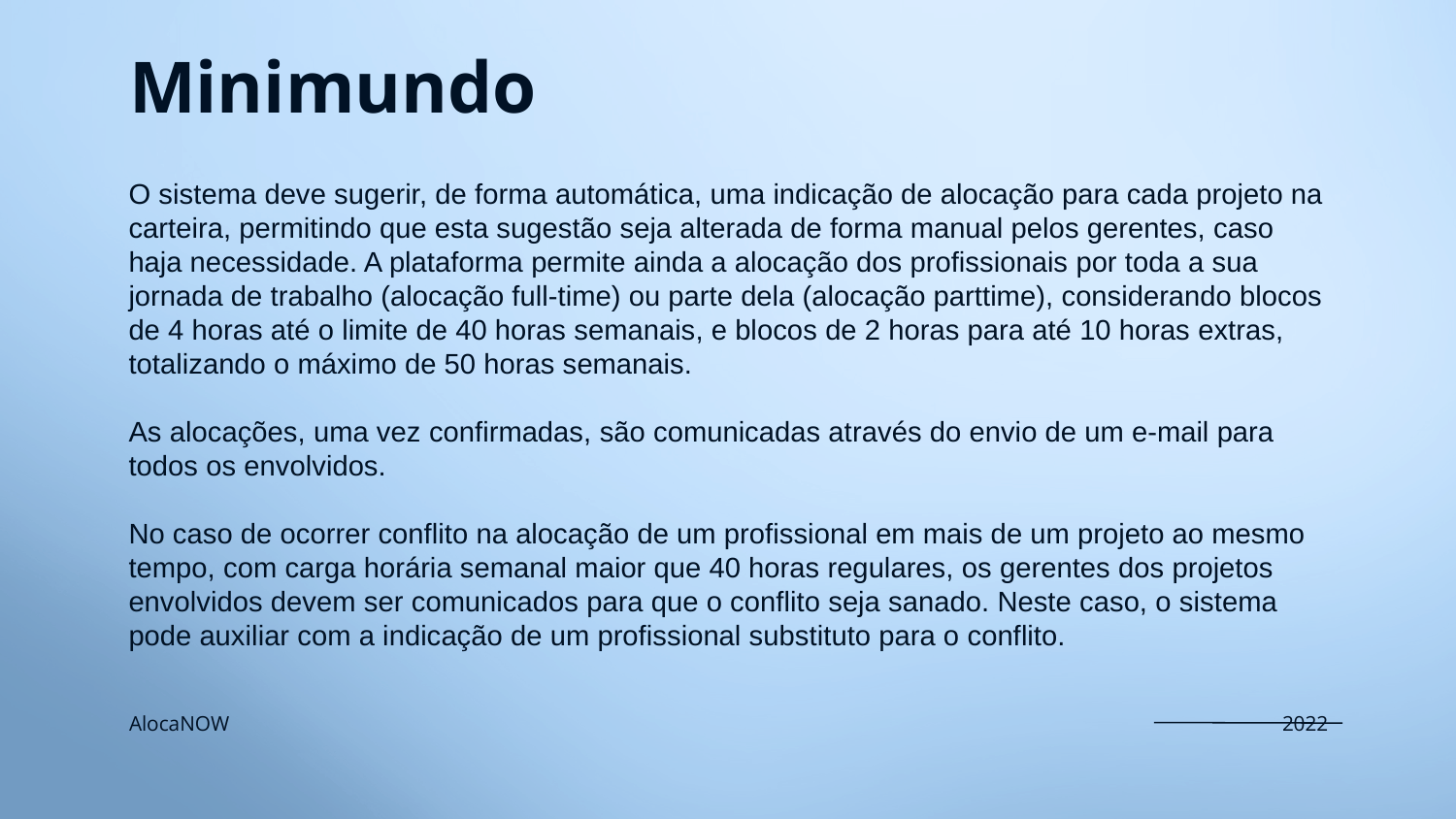

# Minimundo
O sistema deve sugerir, de forma automática, uma indicação de alocação para cada projeto na carteira, permitindo que esta sugestão seja alterada de forma manual pelos gerentes, caso haja necessidade. A plataforma permite ainda a alocação dos profissionais por toda a sua jornada de trabalho (alocação full-time) ou parte dela (alocação parttime), considerando blocos de 4 horas até o limite de 40 horas semanais, e blocos de 2 horas para até 10 horas extras, totalizando o máximo de 50 horas semanais.

As alocações, uma vez confirmadas, são comunicadas através do envio de um e-mail para todos os envolvidos.

No caso de ocorrer conflito na alocação de um profissional em mais de um projeto ao mesmo tempo, com carga horária semanal maior que 40 horas regulares, os gerentes dos projetos envolvidos devem ser comunicados para que o conflito seja sanado. Neste caso, o sistema pode auxiliar com a indicação de um profissional substituto para o conflito.

2022
AlocaNOW